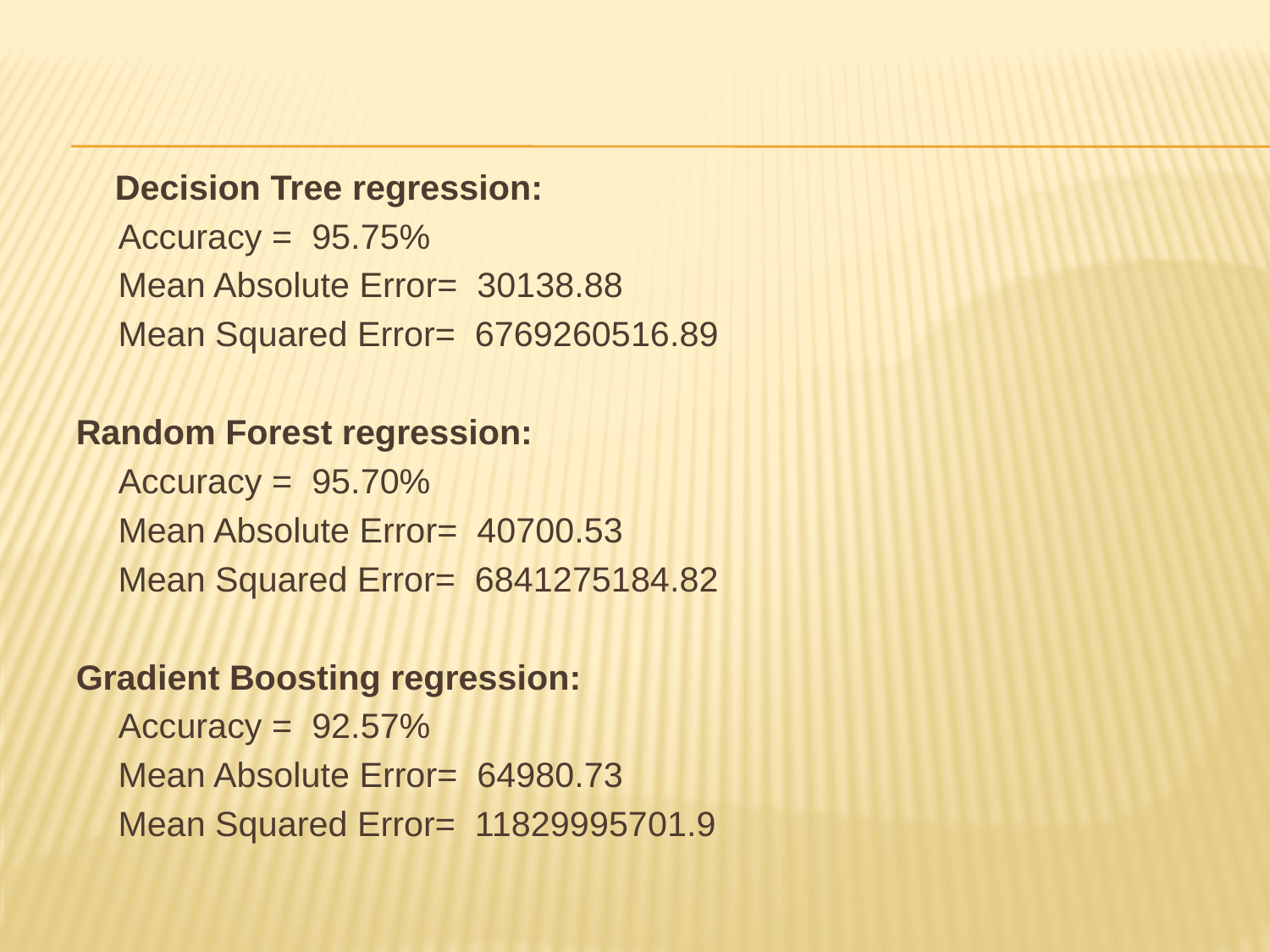

Decision Tree regression:
		Accuracy =  95.75%
		Mean Absolute Error=  30138.88
		Mean Squared Error=  6769260516.89

Random Forest regression:
		Accuracy =  95.70%
		Mean Absolute Error=  40700.53
		Mean Squared Error=  6841275184.82

Gradient Boosting regression:
		Accuracy =  92.57%
		Mean Absolute Error=  64980.73
		Mean Squared Error=  11829995701.9